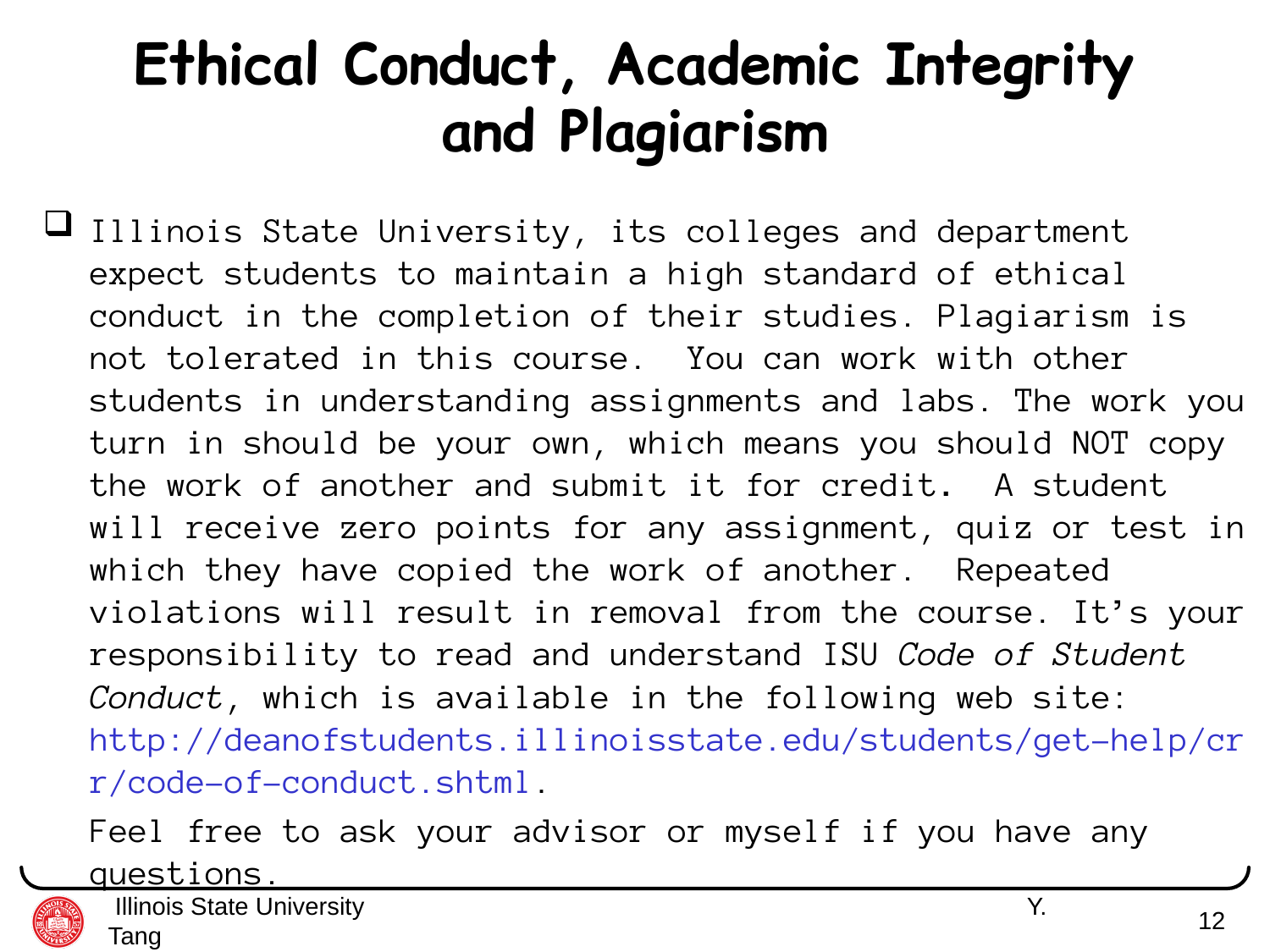

# Ethical Conduct, Academic Integrity and Plagiarism
Illinois State University, its colleges and department expect students to maintain a high standard of ethical conduct in the completion of their studies. Plagiarism is not tolerated in this course.  You can work with other students in understanding assignments and labs. The work you turn in should be your own, which means you should NOT copy the work of another and submit it for credit.  A student will receive zero points for any assignment, quiz or test in which they have copied the work of another.  Repeated violations will result in removal from the course. It’s your responsibility to read and understand ISU Code of Student Conduct, which is available in the following web site: http://deanofstudents.illinoisstate.edu/students/get-help/crr/code-of-conduct.shtml.
	Feel free to ask your advisor or myself if you have any questions.
 Illinois State University                      	                                                           Y. Tang
12